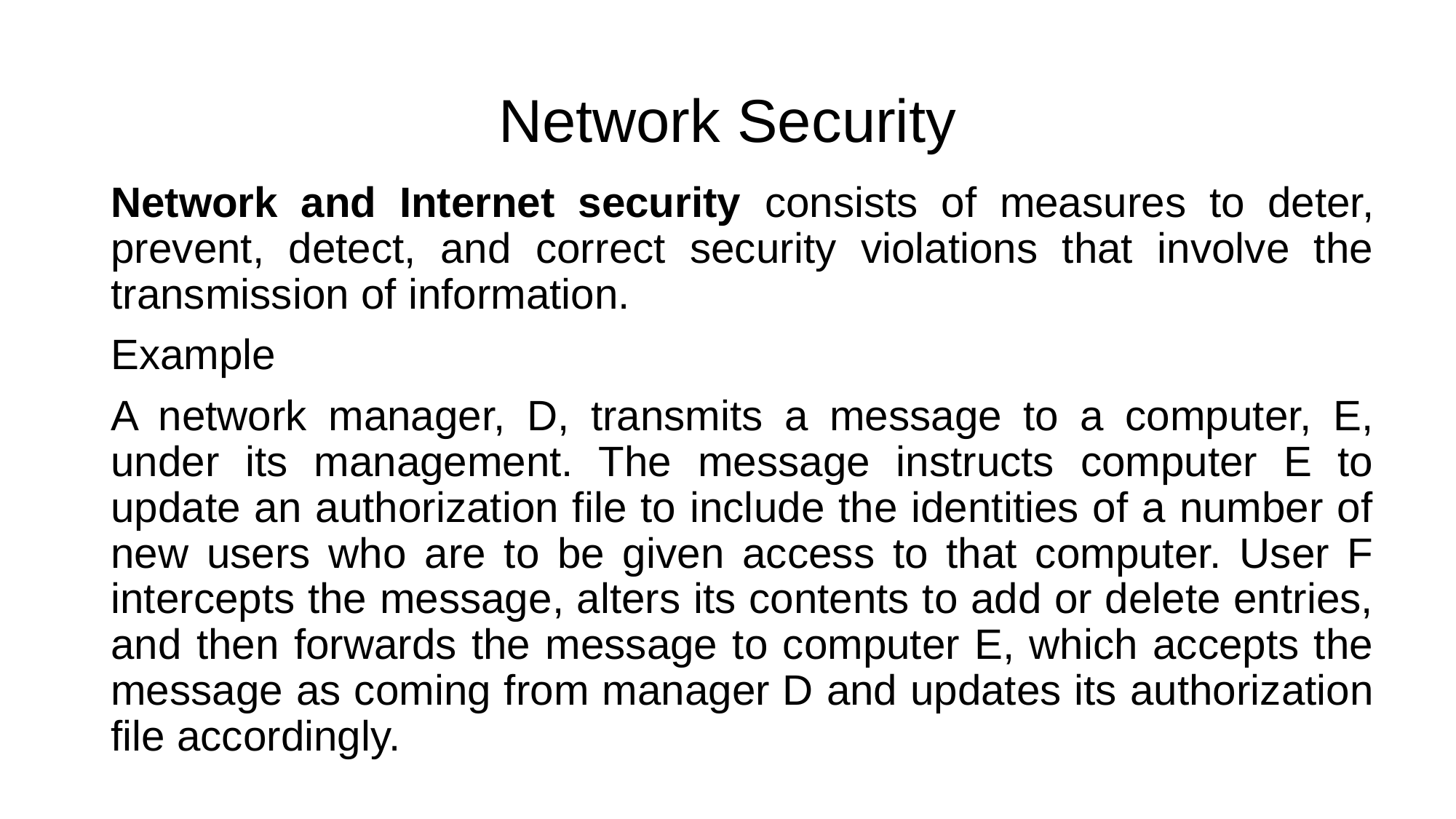

# Network Security
Network and Internet security consists of measures to deter, prevent, detect, and correct security violations that involve the transmission of information.
Example
A network manager, D, transmits a message to a computer, E, under its management. The message instructs computer E to update an authorization file to include the identities of a number of new users who are to be given access to that computer. User F intercepts the message, alters its contents to add or delete entries, and then forwards the message to computer E, which accepts the message as coming from manager D and updates its authorization file accordingly.